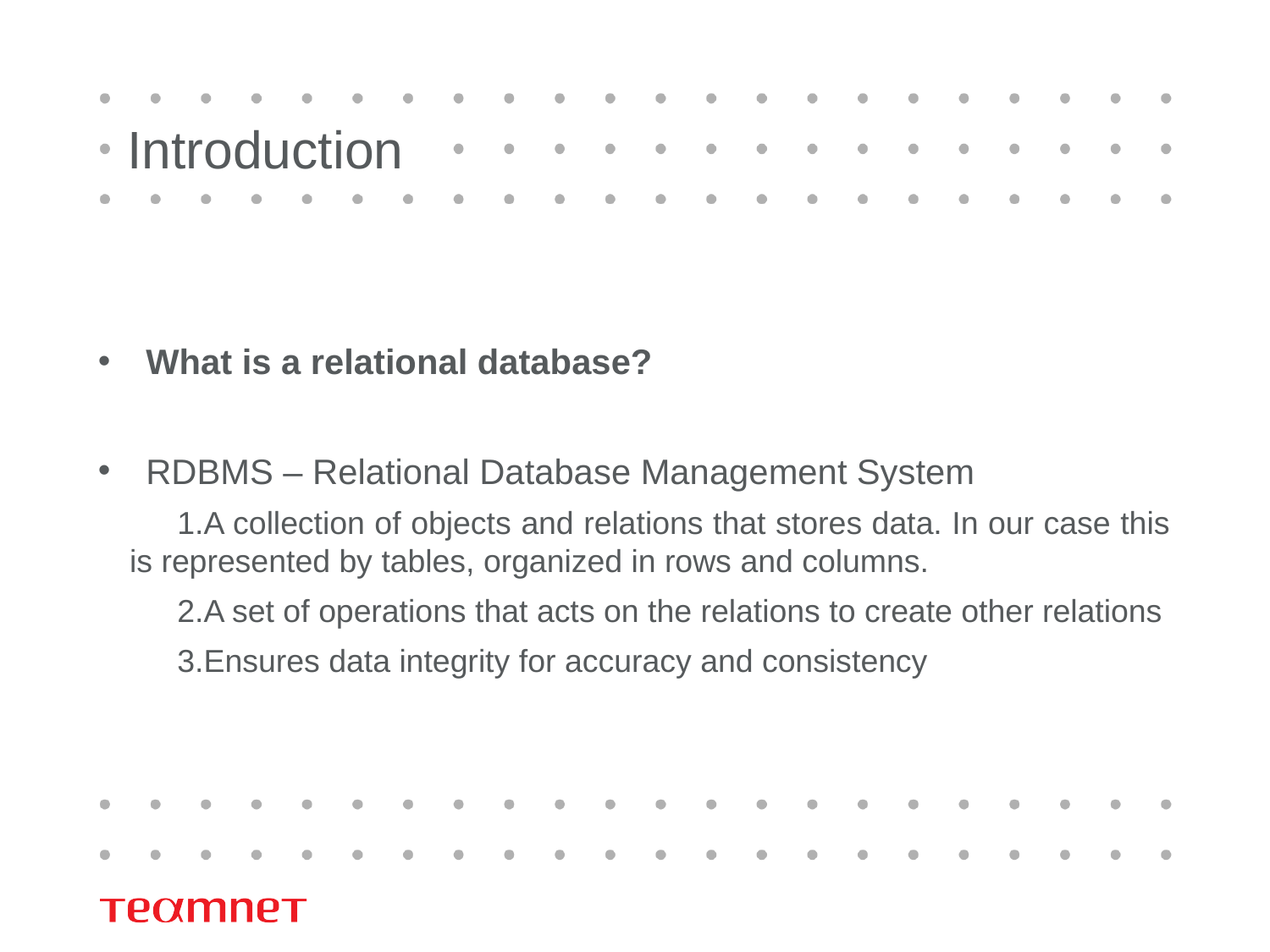

# Introduction
What is a relational database?

RDBMS – Relational Database Management System
A collection of objects and relations that stores data. In our case this is represented by tables, organized in rows and columns.
A set of operations that acts on the relations to create other relations
Ensures data integrity for accuracy and consistency